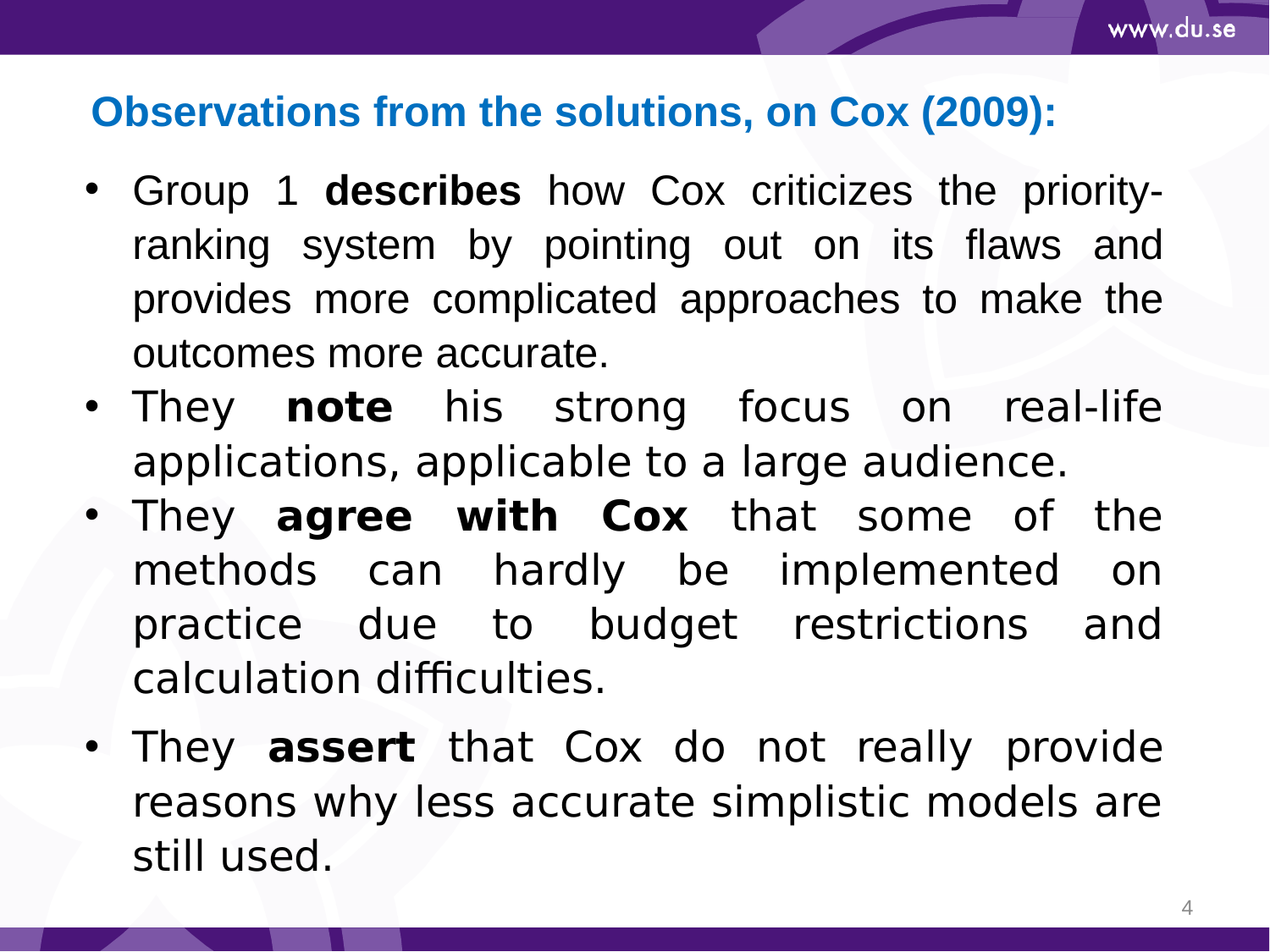

# Observations from the solutions, on Cox (2009):
Group 1 describes how Cox criticizes the priority-ranking system by pointing out on its flaws and provides more complicated approaches to make the outcomes more accurate.
They note his strong focus on real-life applications, applicable to a large audience.
They agree with Cox that some of the methods can hardly be implemented on practice due to budget restrictions and calculation difficulties.
They assert that Cox do not really provide reasons why less accurate simplistic models are still used.

4